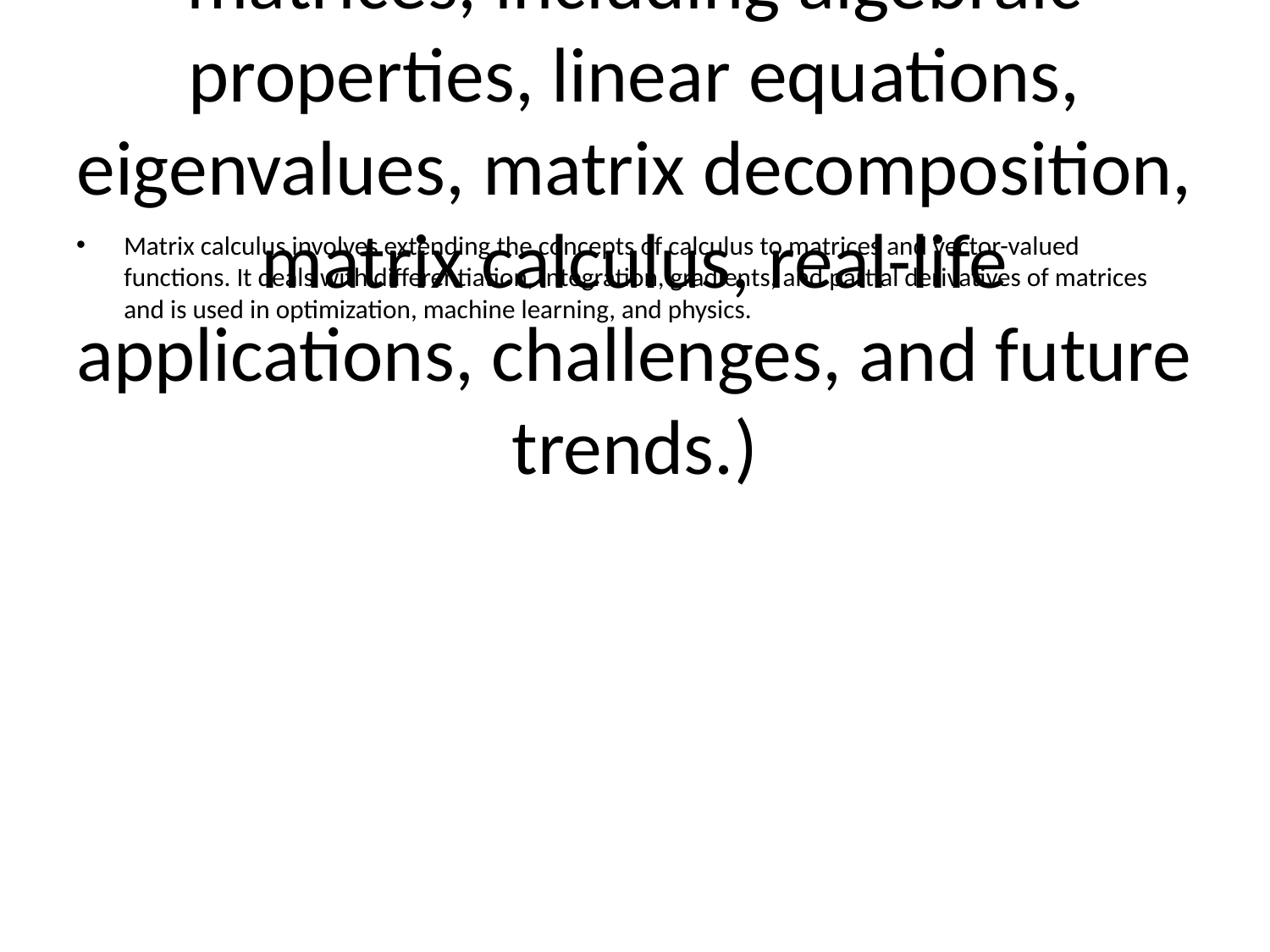

# (Note: The content provided covers a wide range of advanced topics in matrices, including algebraic properties, linear equations, eigenvalues, matrix decomposition, matrix calculus, real-life applications, challenges, and future trends.)
Matrix calculus involves extending the concepts of calculus to matrices and vector-valued functions. It deals with differentiation, integration, gradients, and partial derivatives of matrices and is used in optimization, machine learning, and physics.